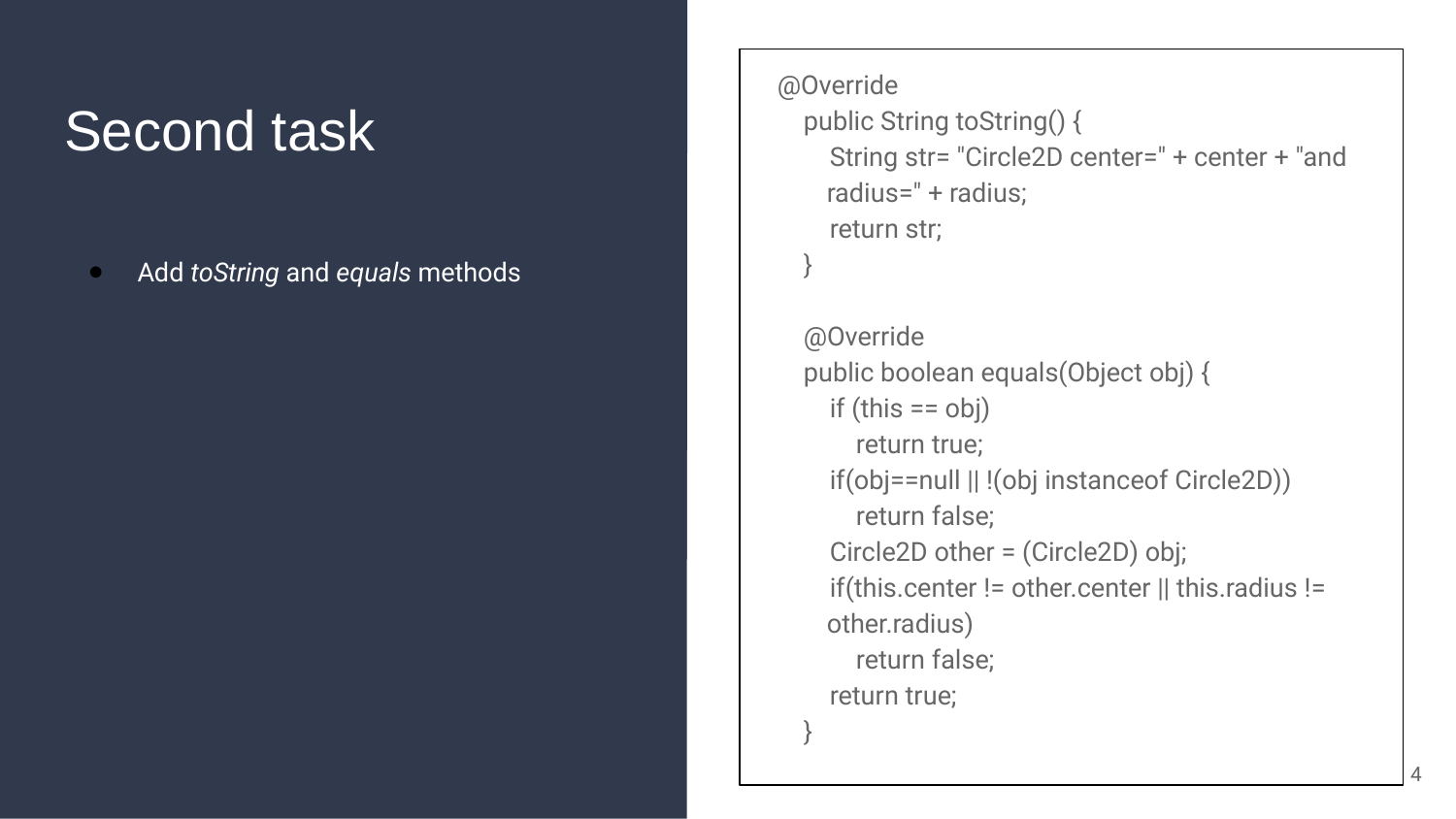

@Override
    public String toString() {
        String str= "Circle2D center=" + center + "and radius=" + radius;
        return str;
    }

    @Override
    public boolean equals(Object obj) {
        if (this == obj)
            return true;
        if(obj==null || !(obj instanceof Circle2D))
            return false;
        Circle2D other = (Circle2D) obj;
        if(this.center != other.center || this.radius != other.radius)
            return false;
        return true;
    }

# Second task

Add toString and equals methods

4